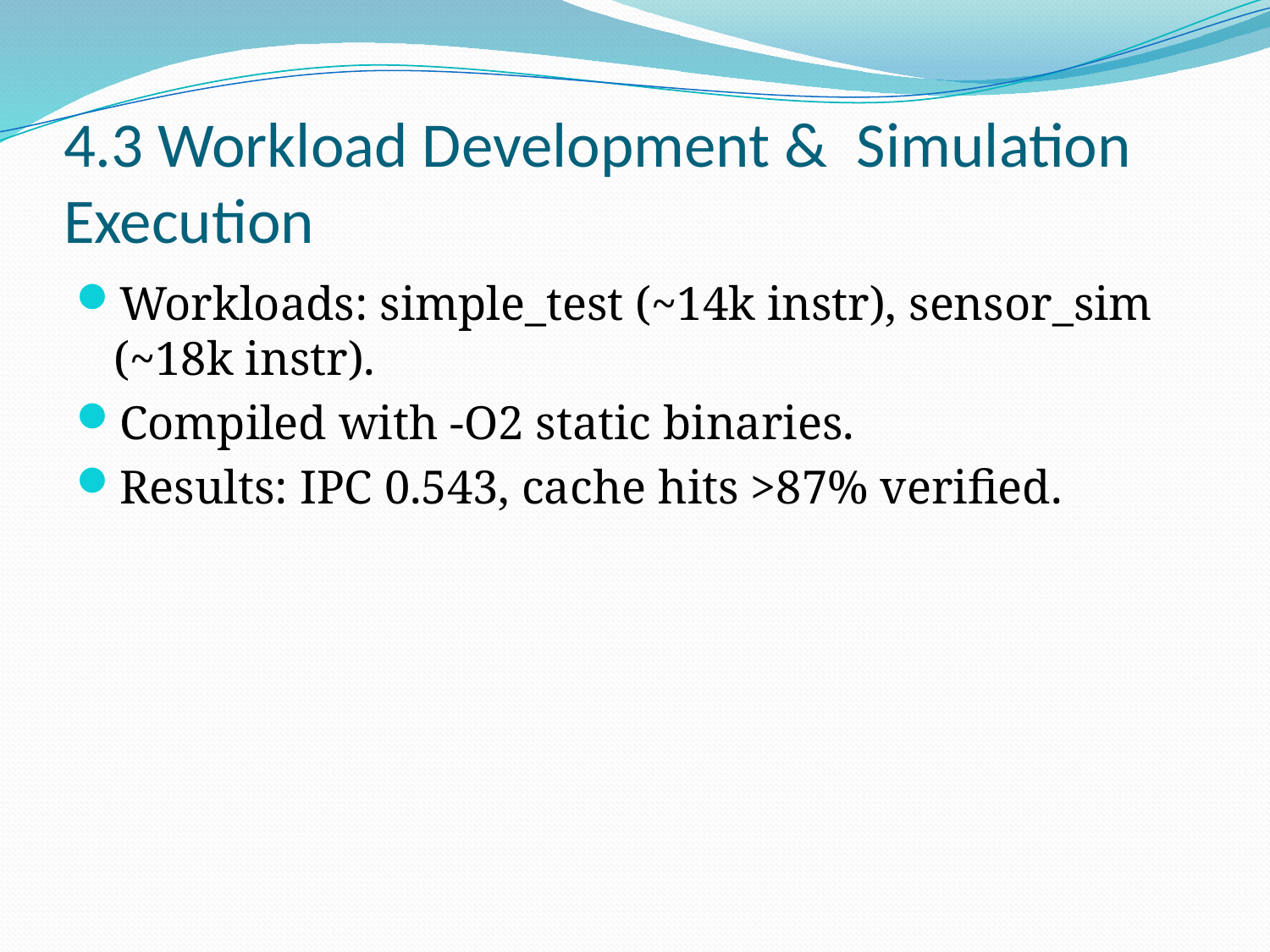

# 4.3 Workload Development &  Simulation Execution
Workloads: simple_test (~14k instr), sensor_sim (~18k instr).
Compiled with -O2 static binaries.
Results: IPC 0.543, cache hits >87% verified.